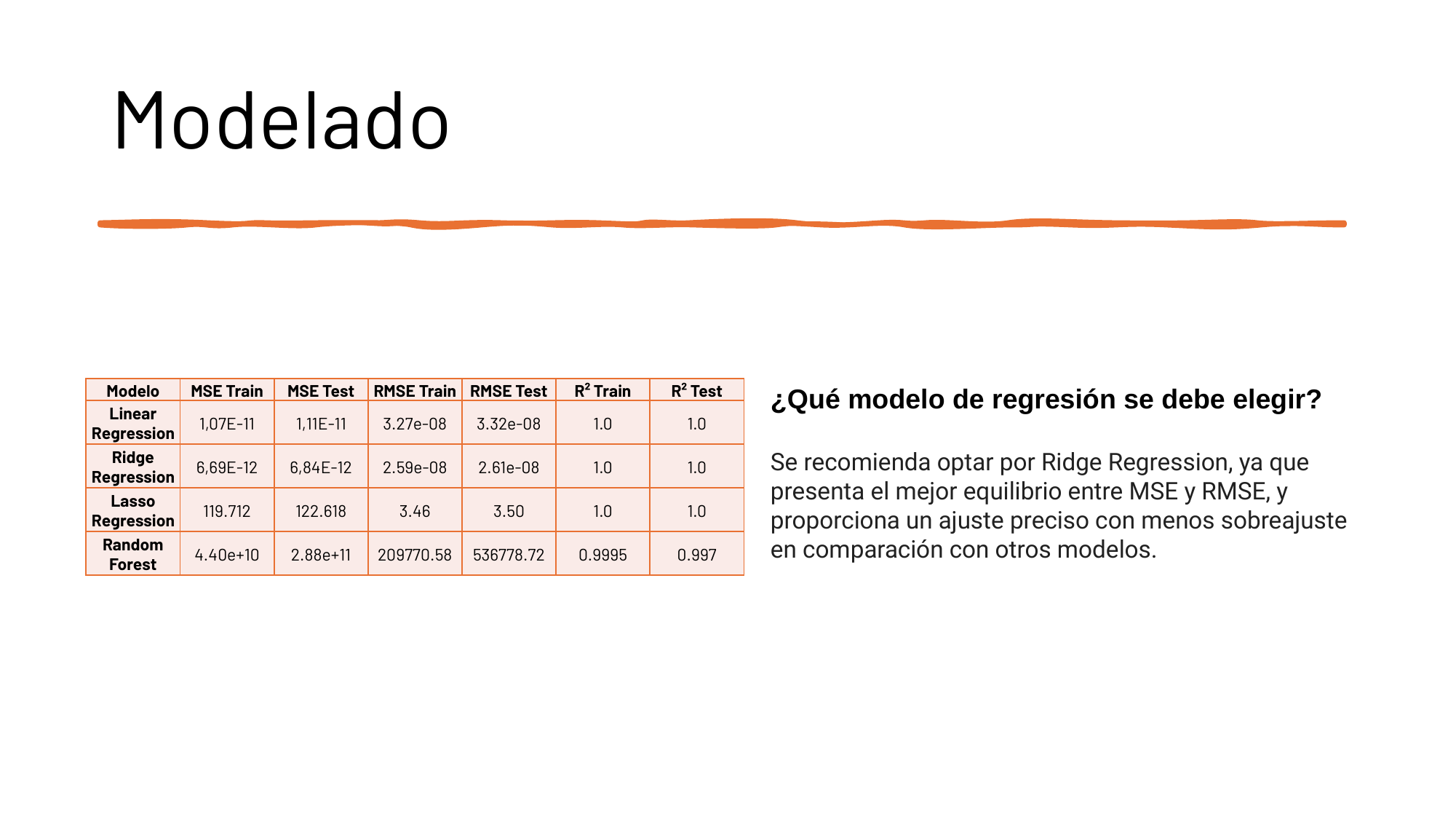

# Modelado

¿Qué modelo de regresión se debe elegir?

Se recomienda optar por Ridge Regression, ya que presenta el mejor equilibrio entre MSE y RMSE, y proporciona un ajuste preciso con menos sobreajuste en comparación con otros modelos.
| Modelo | MSE Train | MSE Test | RMSE Train | RMSE Test | R² Train | R² Test |
| --- | --- | --- | --- | --- | --- | --- |
| Linear Regression | 1,07E-11 | 1,11E-11 | 3.27e-08 | 3.32e-08 | 1.0 | 1.0 |
| Ridge Regression | 6,69E-12 | 6,84E-12 | 2.59e-08 | 2.61e-08 | 1.0 | 1.0 |
| Lasso Regression | 119.712 | 122.618 | 3.46 | 3.50 | 1.0 | 1.0 |
| Random Forest | 4.40e+10 | 2.88e+11 | 209770.58 | 536778.72 | 0.9995 | 0.997 |